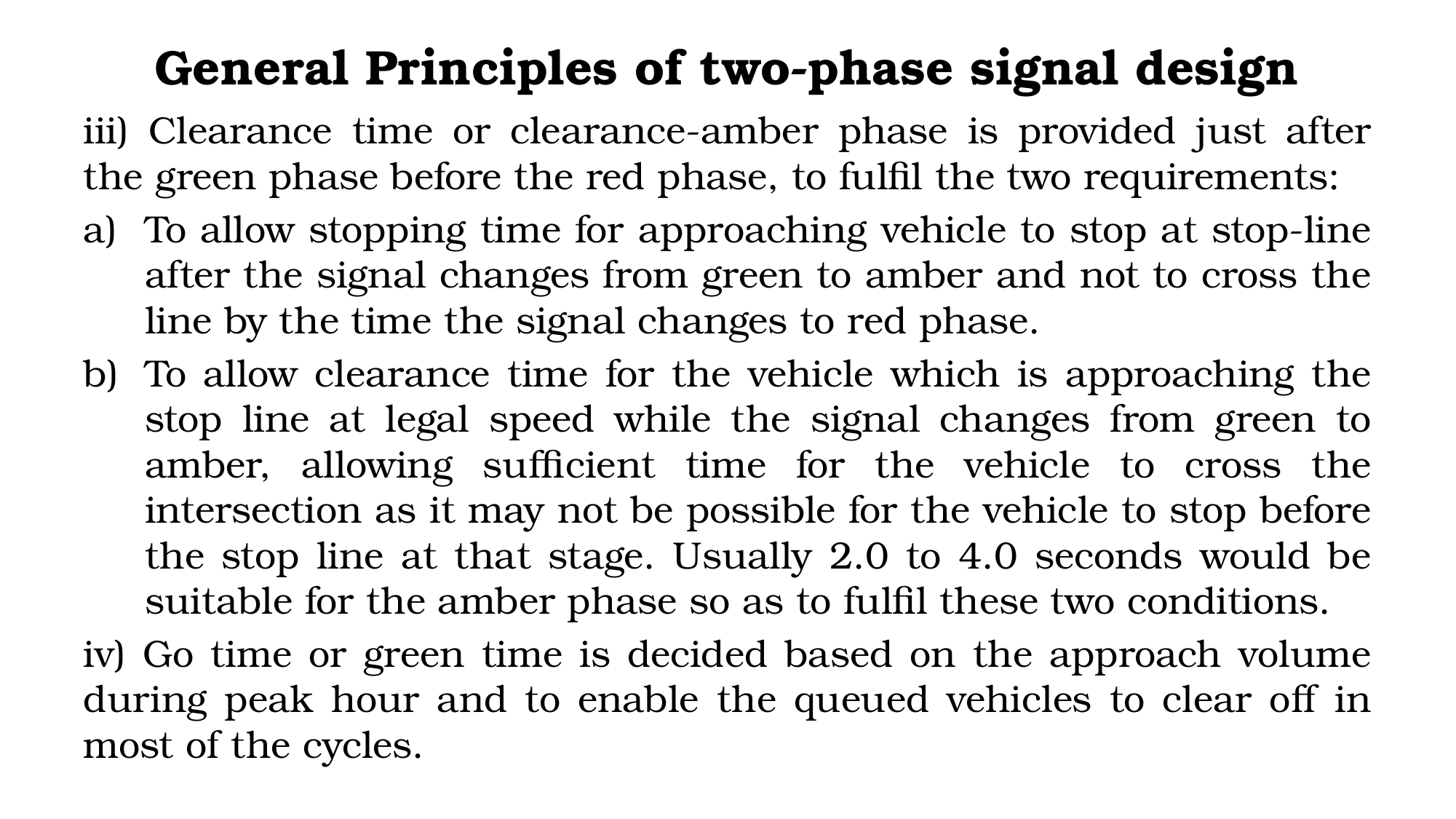

# General Principles of two-phase signal design
iii) Clearance time or clearance-amber phase is provided just after the green phase before the red phase, to fulfil the two requirements:
To allow stopping time for approaching vehicle to stop at stop-line after the signal changes from green to amber and not to cross the line by the time the signal changes to red phase.
To allow clearance time for the vehicle which is approaching the stop line at legal speed while the signal changes from green to amber, allowing sufficient time for the vehicle to cross the intersection as it may not be possible for the vehicle to stop before the stop line at that stage. Usually 2.0 to 4.0 seconds would be suitable for the amber phase so as to fulfil these two conditions.
iv) Go time or green time is decided based on the approach volume during peak hour and to enable the queued vehicles to clear off in most of the cycles.